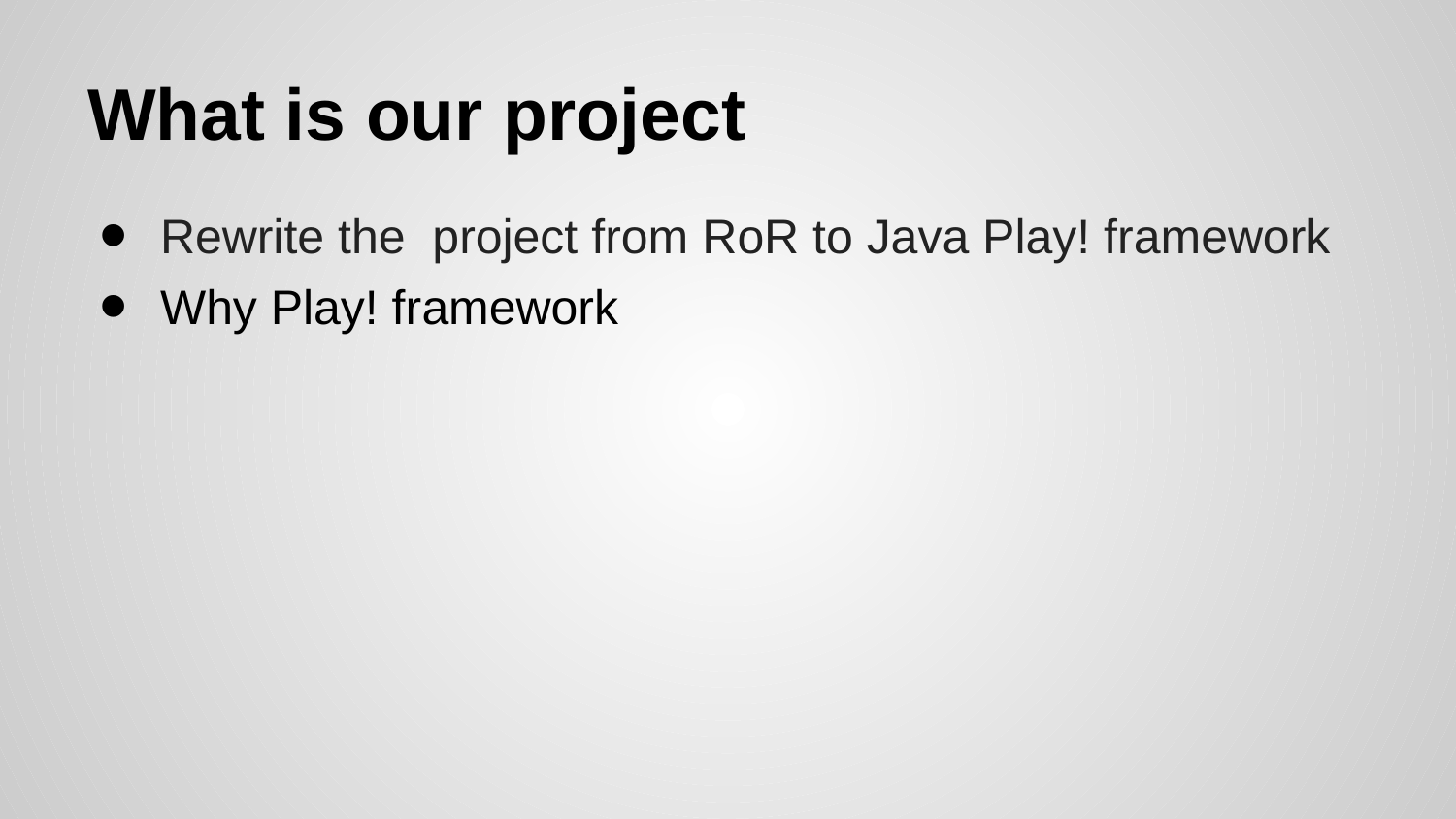

# What is our project
Rewrite the  project from RoR to Java Play! framework
Why Play! framework